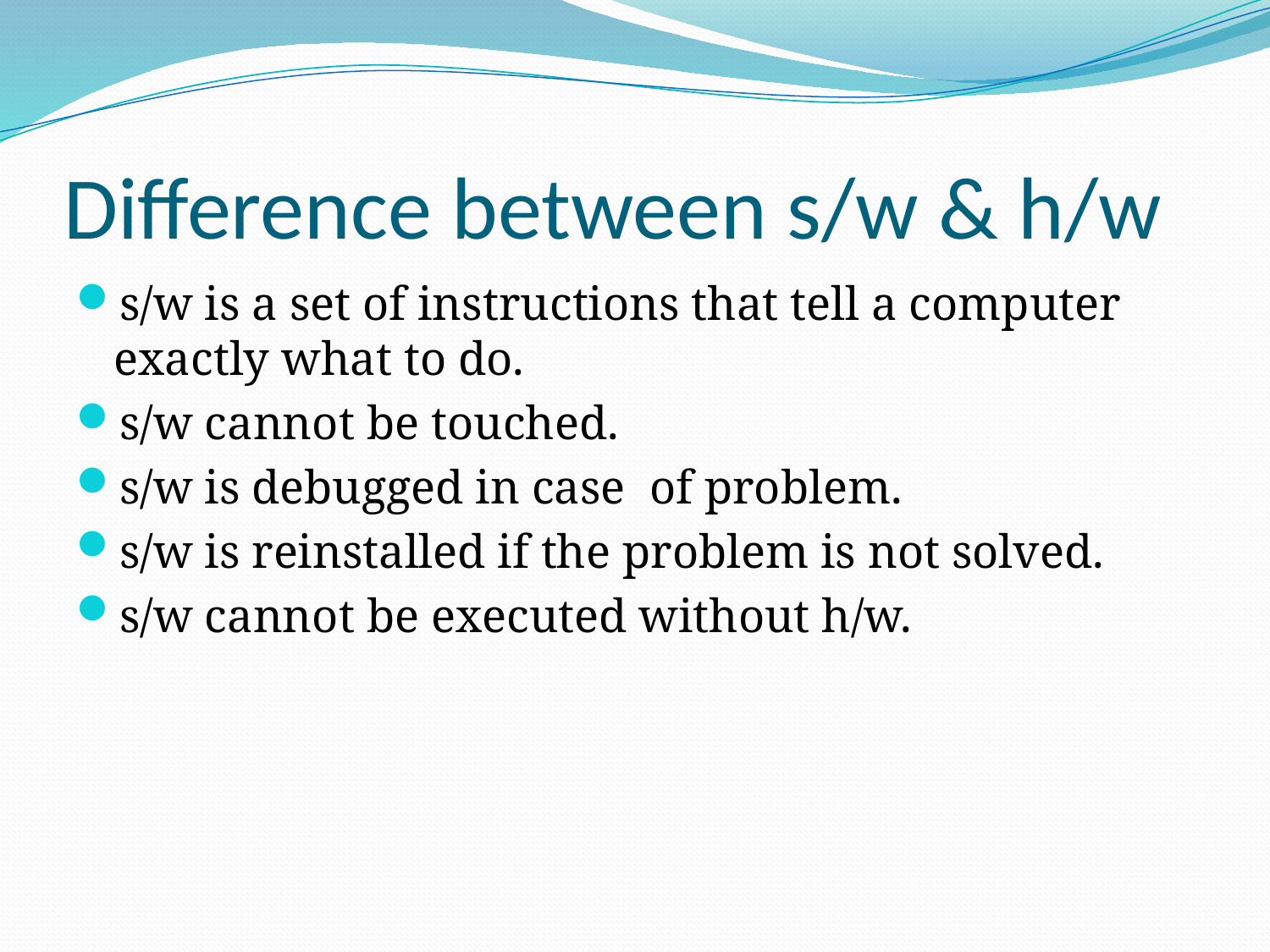

# Difference between s/w & h/w
s/w is a set of instructions that tell a computer exactly what to do.
s/w cannot be touched.
s/w is debugged in case  of problem.
s/w is reinstalled if the problem is not solved.
s/w cannot be executed without h/w.